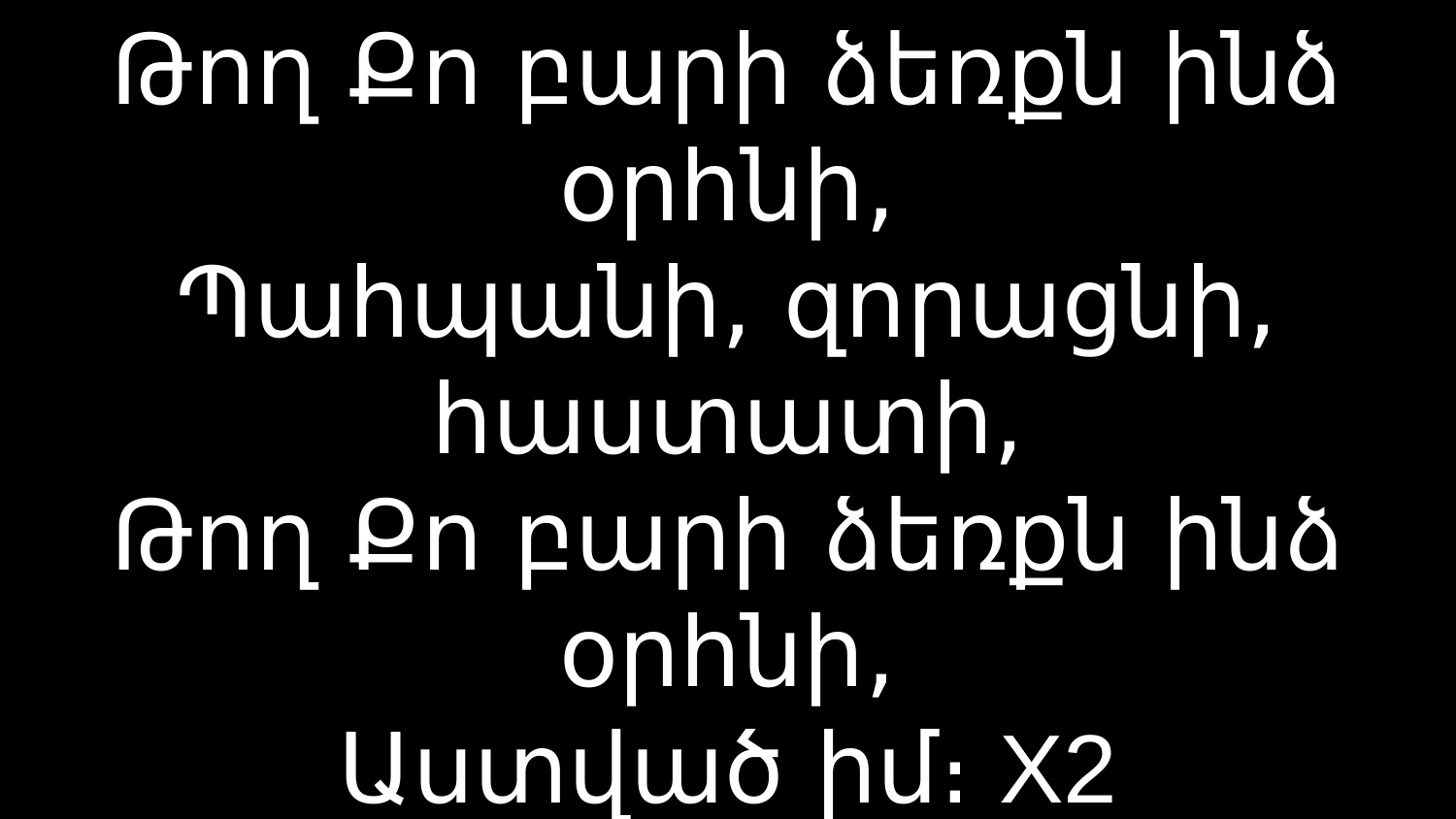

# Թող Քո բարի ձեռքն ինձ օրհնի, Պահպանի, զորացնի, հաստատի, Թող Քո բարի ձեռքն ինձ օրհնի, Աստված իմ։ X2